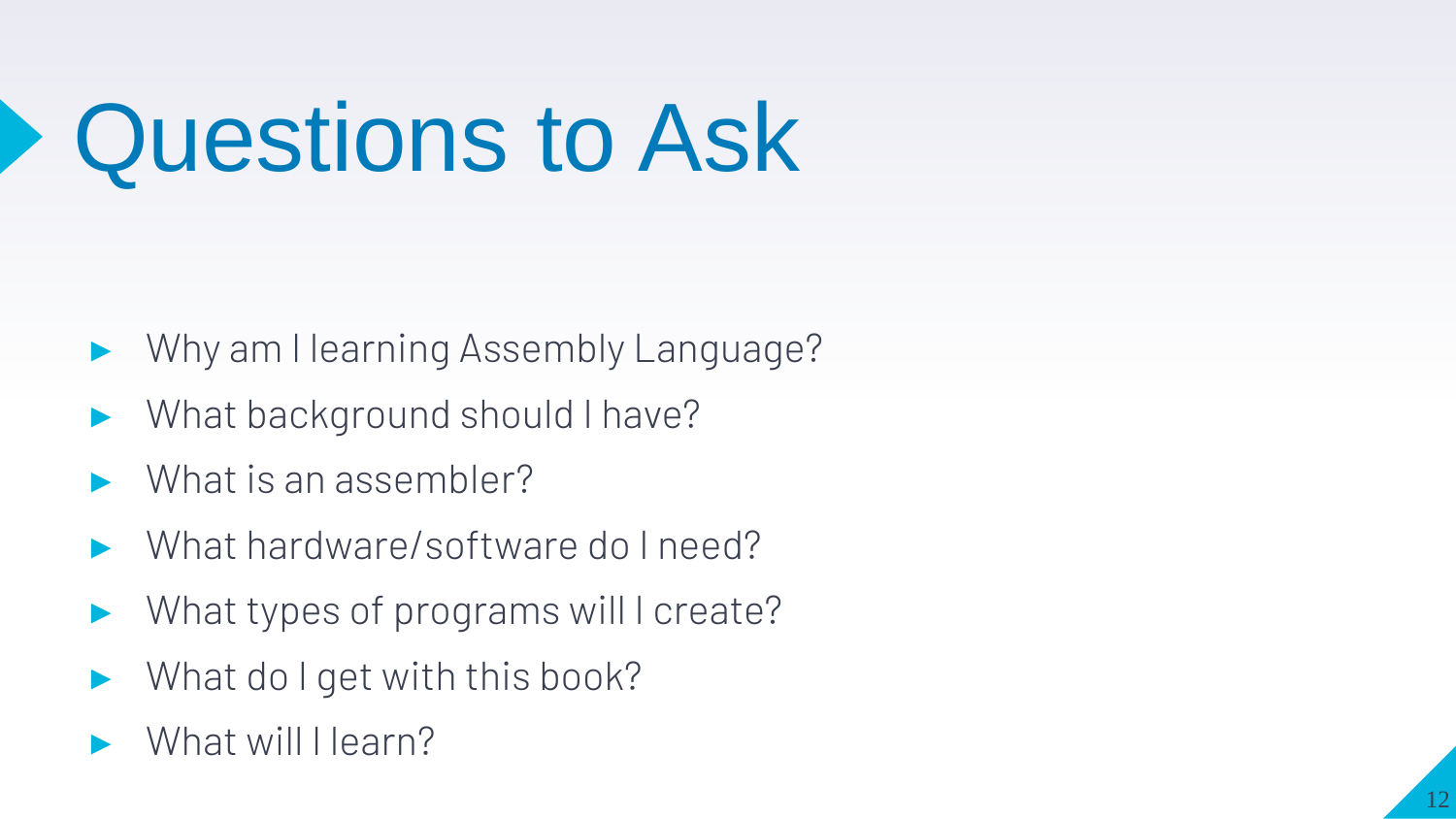

# Questions to Ask
Why am I learning Assembly Language?
What background should I have?
What is an assembler?
What hardware/software do I need?
What types of programs will I create?
What do I get with this book?
What will I learn?
12